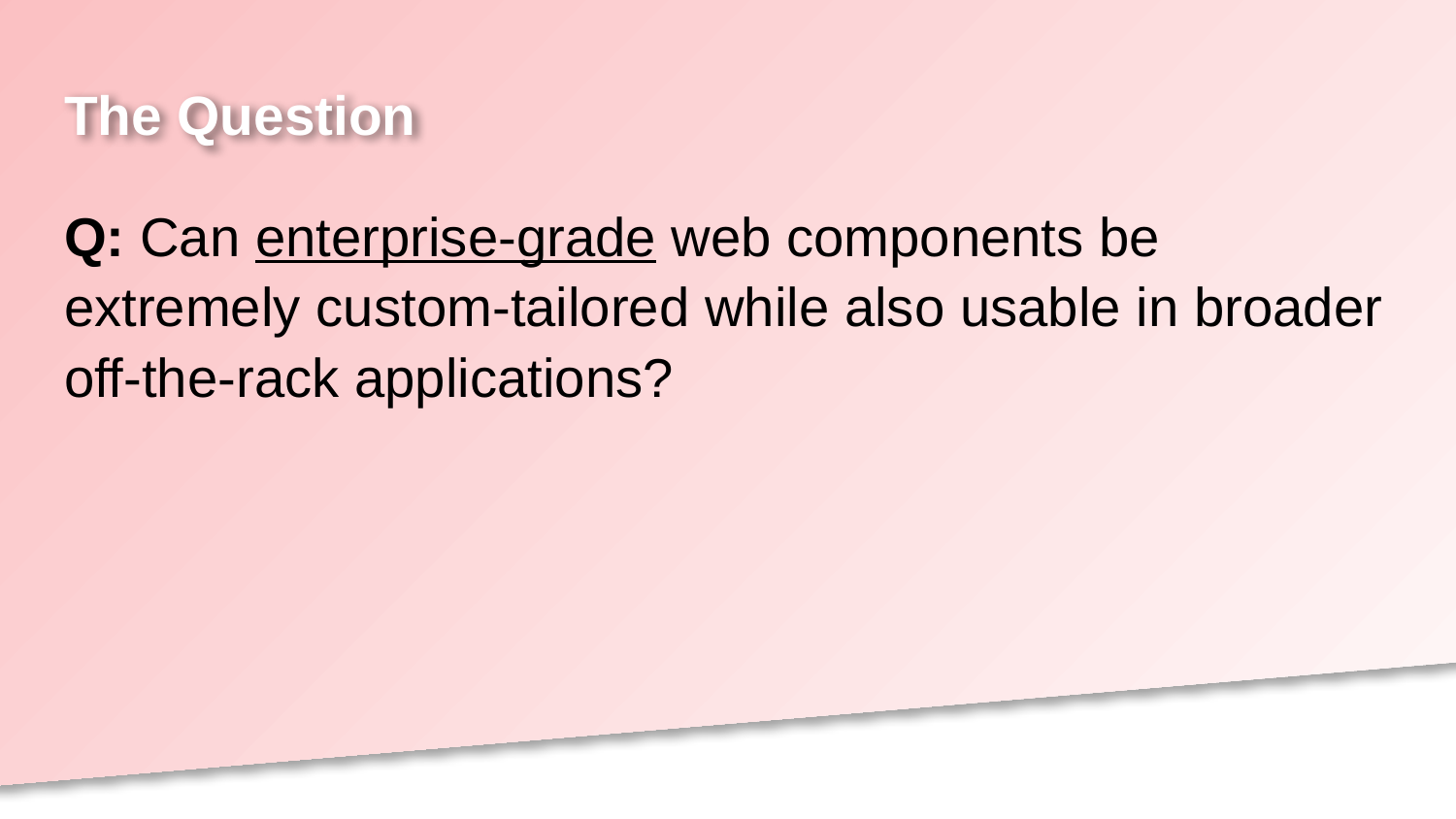

# The Question
Q: Can enterprise-grade web components be extremely custom-tailored while also usable in broader off-the-rack applications?